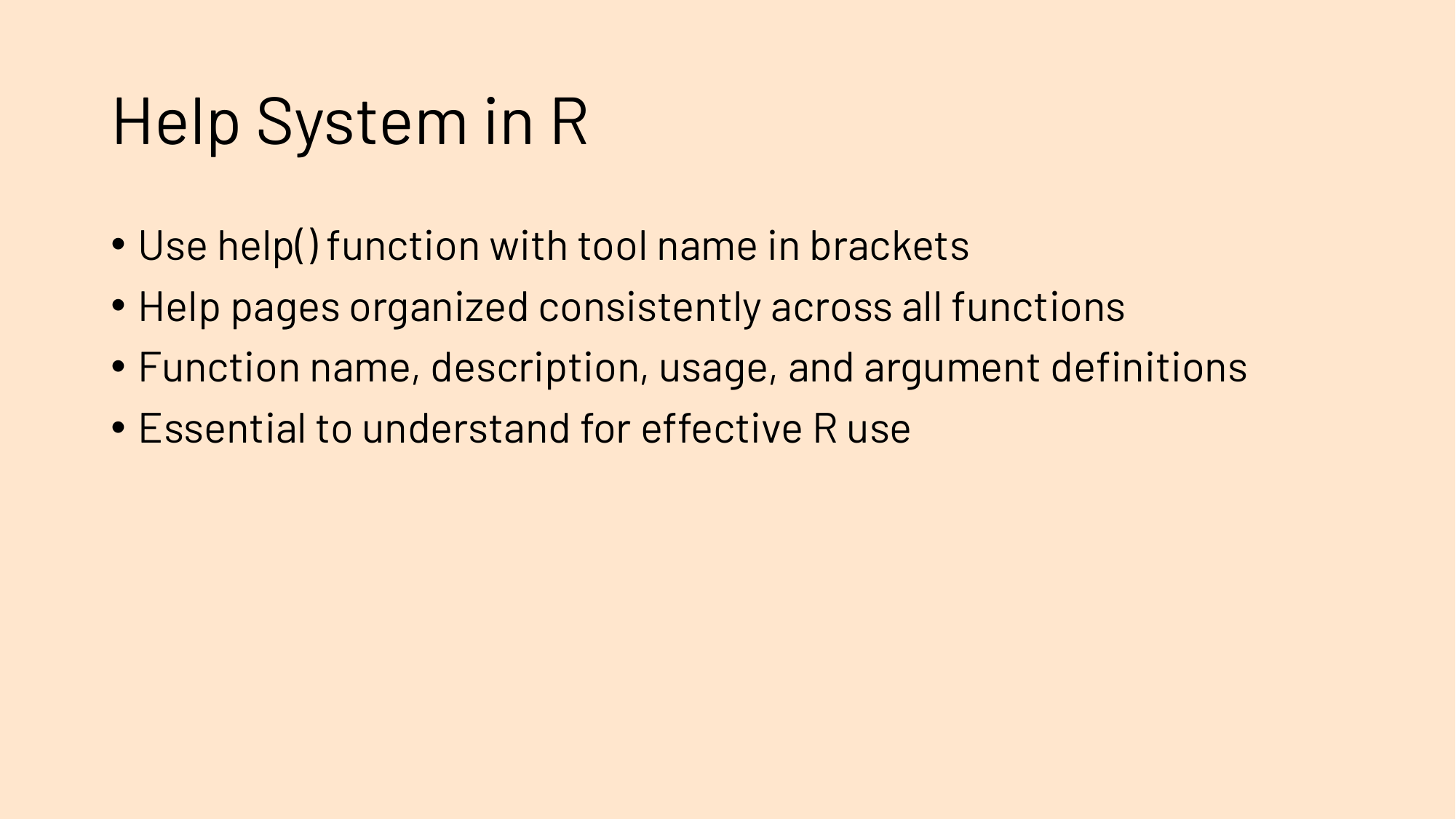

# Help System in R
Use help() function with tool name in brackets
Help pages organized consistently across all functions
Function name, description, usage, and argument definitions
Essential to understand for effective R use